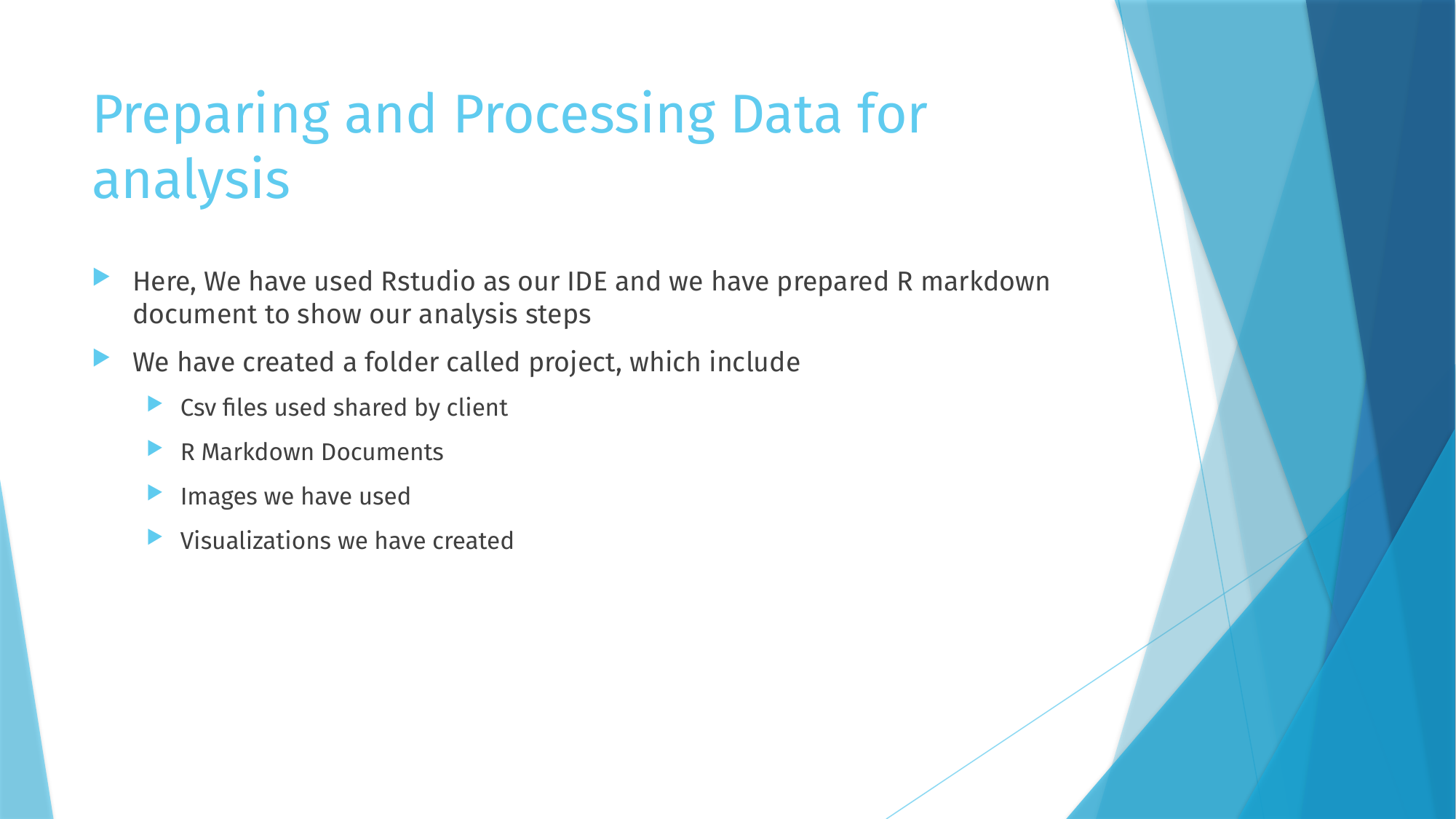

# Preparing and Processing Data for analysis
Here, We have used Rstudio as our IDE and we have prepared R markdown document to show our analysis steps
We have created a folder called project, which include
Csv files used shared by client
R Markdown Documents
Images we have used
Visualizations we have created